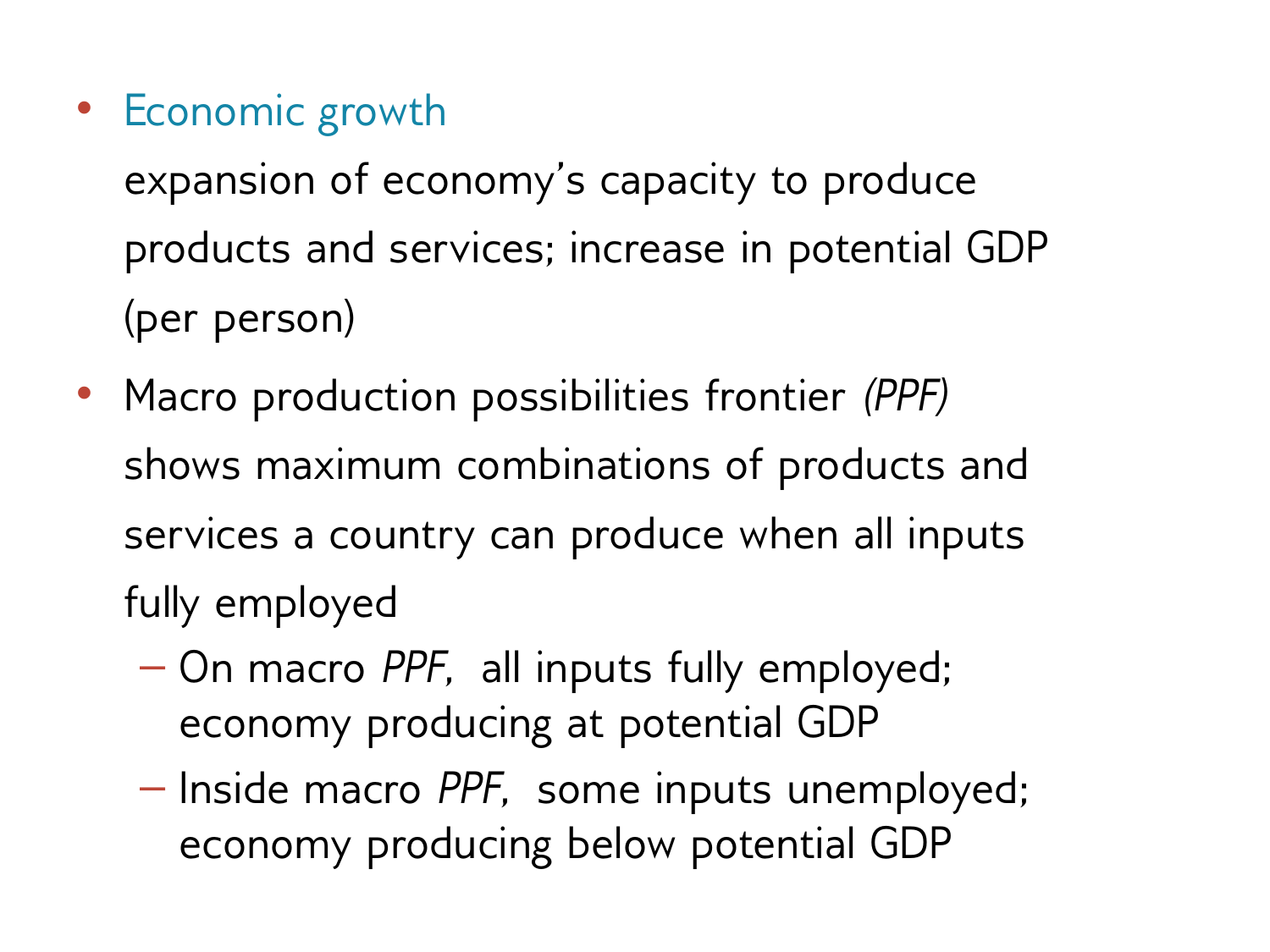

Economic growth
expansion of economy’s capacity to produce products and services; increase in potential GDP (per person)
Macro production possibilities frontier (PPF) shows maximum combinations of products and services a country can produce when all inputs fully employed
On macro PPF,  all inputs fully employed; economy producing at potential GDP
Inside macro PPF,  some inputs unemployed; economy producing below potential GDP